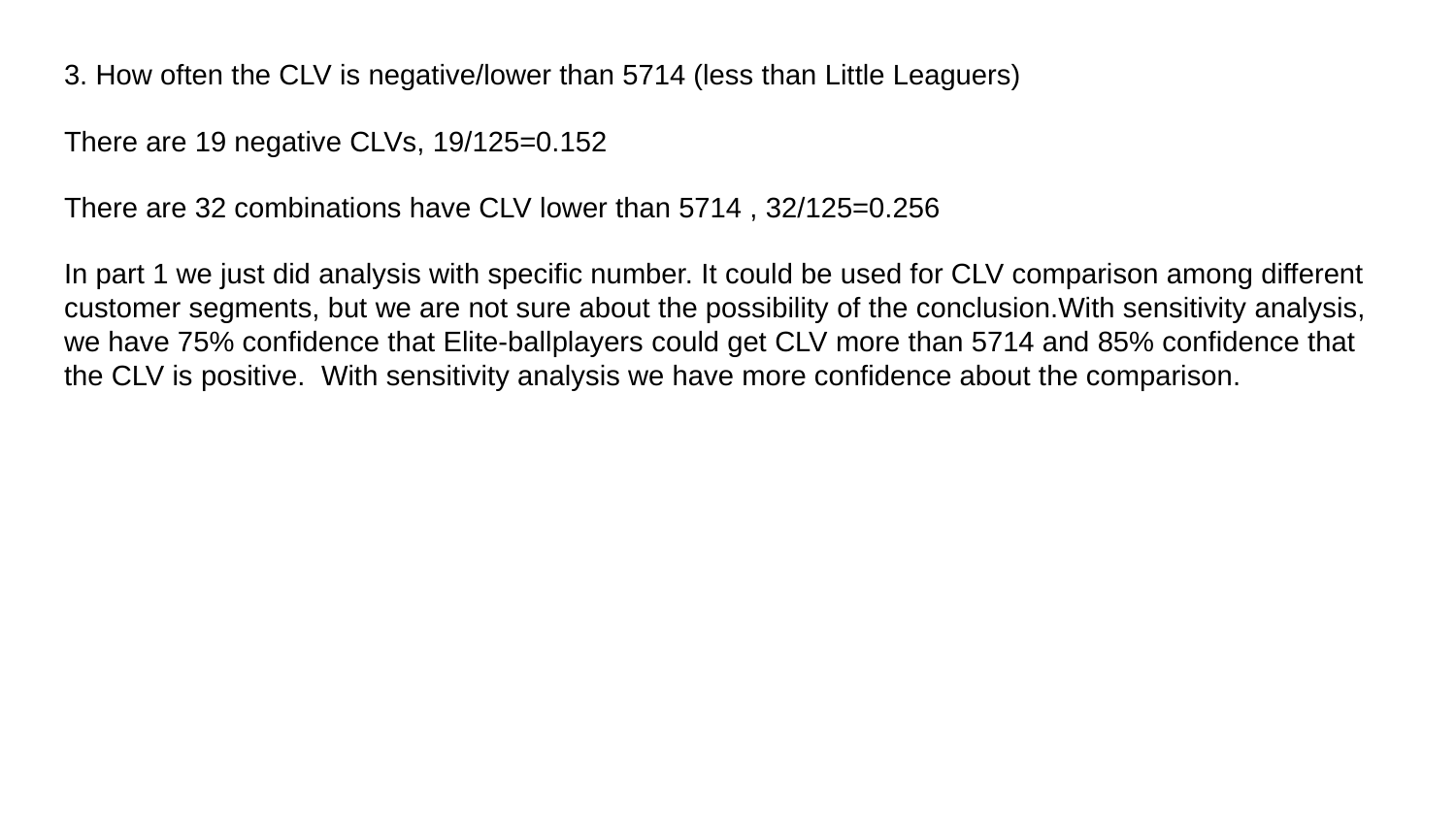

3. How often the CLV is negative/lower than 5714 (less than Little Leaguers)
There are 19 negative CLVs, 19/125=0.152
There are 32 combinations have CLV lower than 5714 , 32/125=0.256
In part 1 we just did analysis with specific number. It could be used for CLV comparison among different customer segments, but we are not sure about the possibility of the conclusion.With sensitivity analysis, we have 75% confidence that Elite-ballplayers could get CLV more than 5714 and 85% confidence that the CLV is positive.  With sensitivity analysis we have more confidence about the comparison.